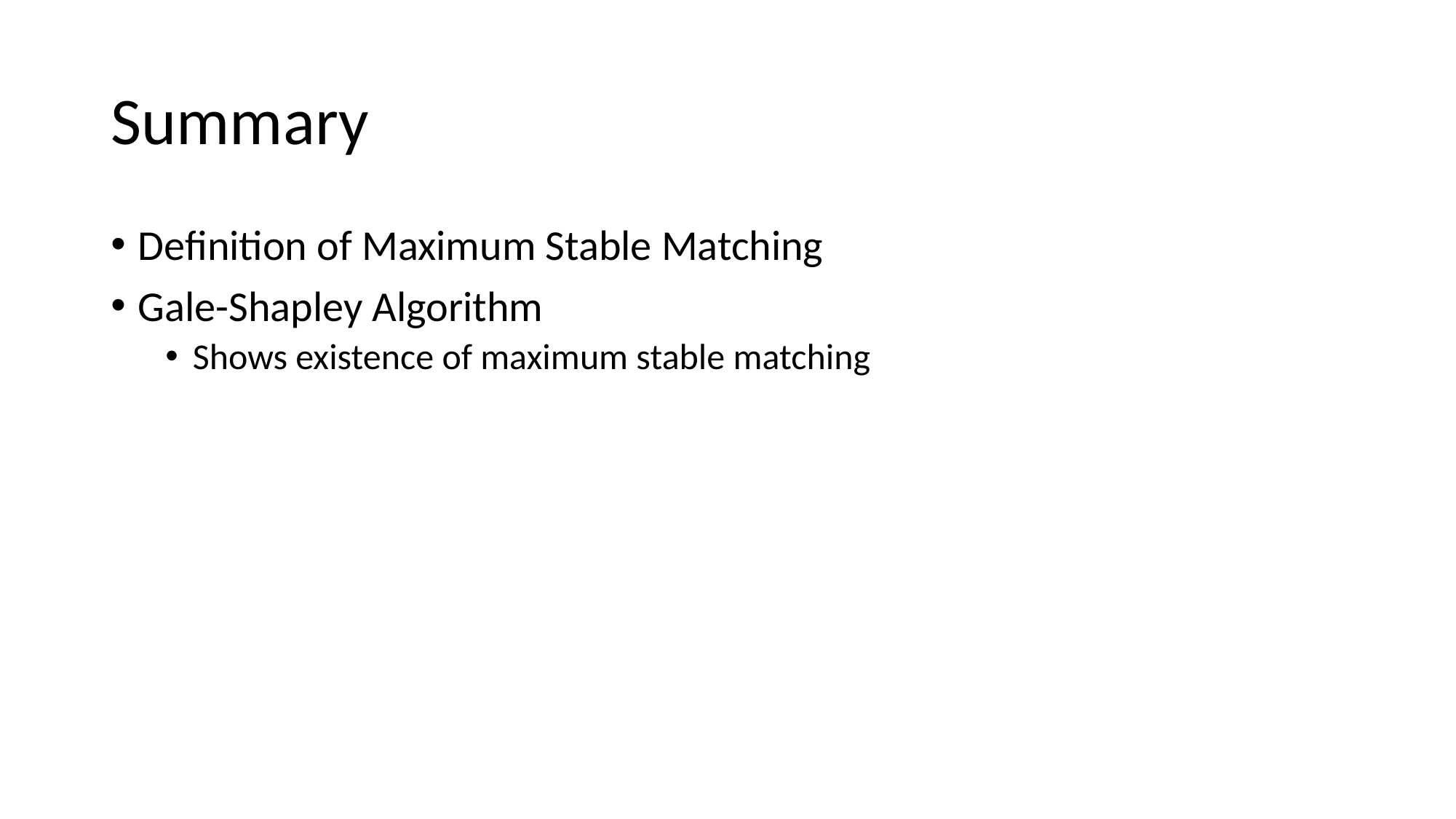

# Summary
Definition of Maximum Stable Matching
Gale-Shapley Algorithm
Shows existence of maximum stable matching